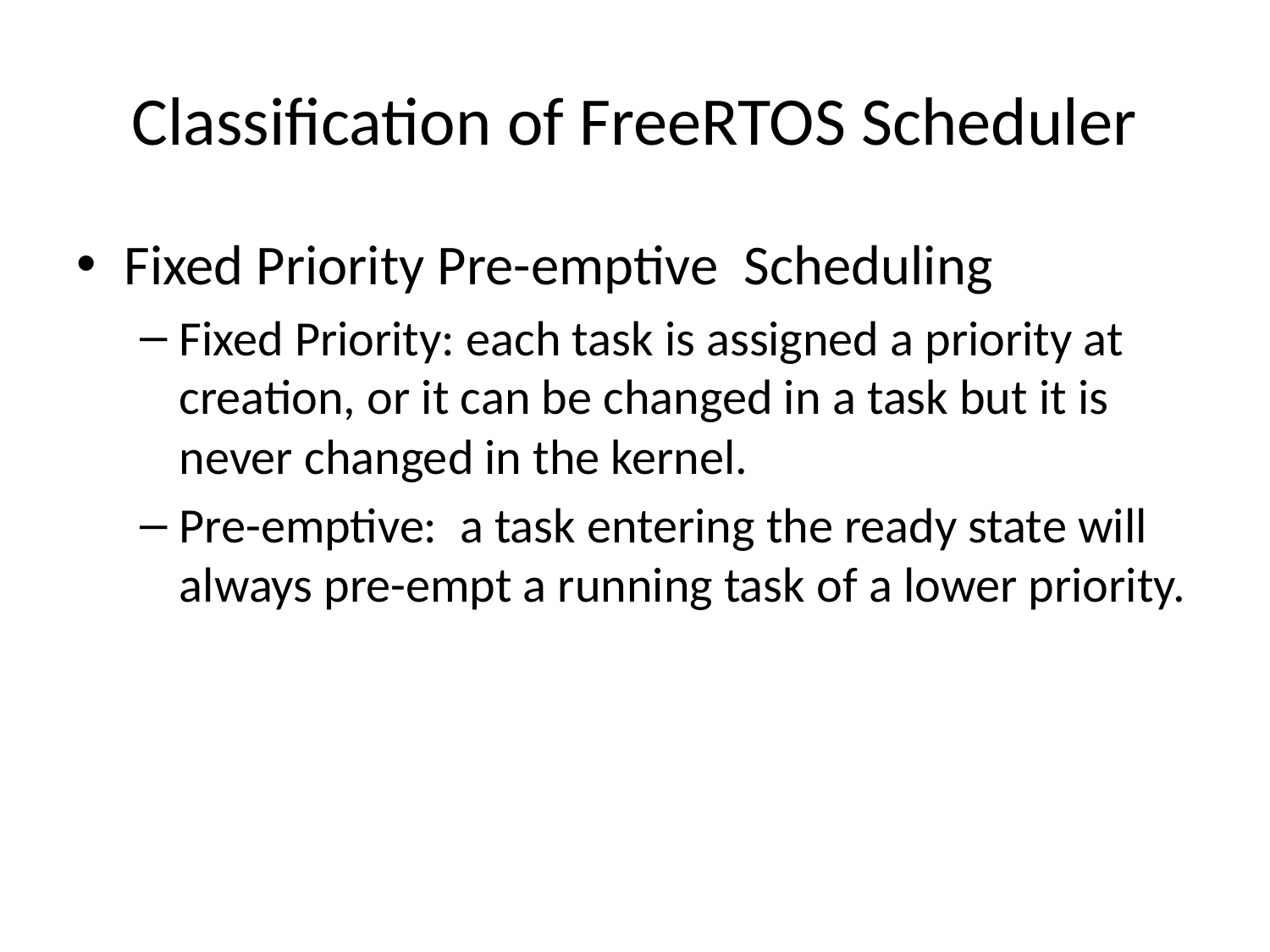

# Classification of FreeRTOS Scheduler
Fixed Priority Pre-emptive  Scheduling
Fixed Priority: each task is assigned a priority at creation, or it can be changed in a task but it is never changed in the kernel.
Pre-emptive:  a task entering the ready state will always pre-empt a running task of a lower priority.